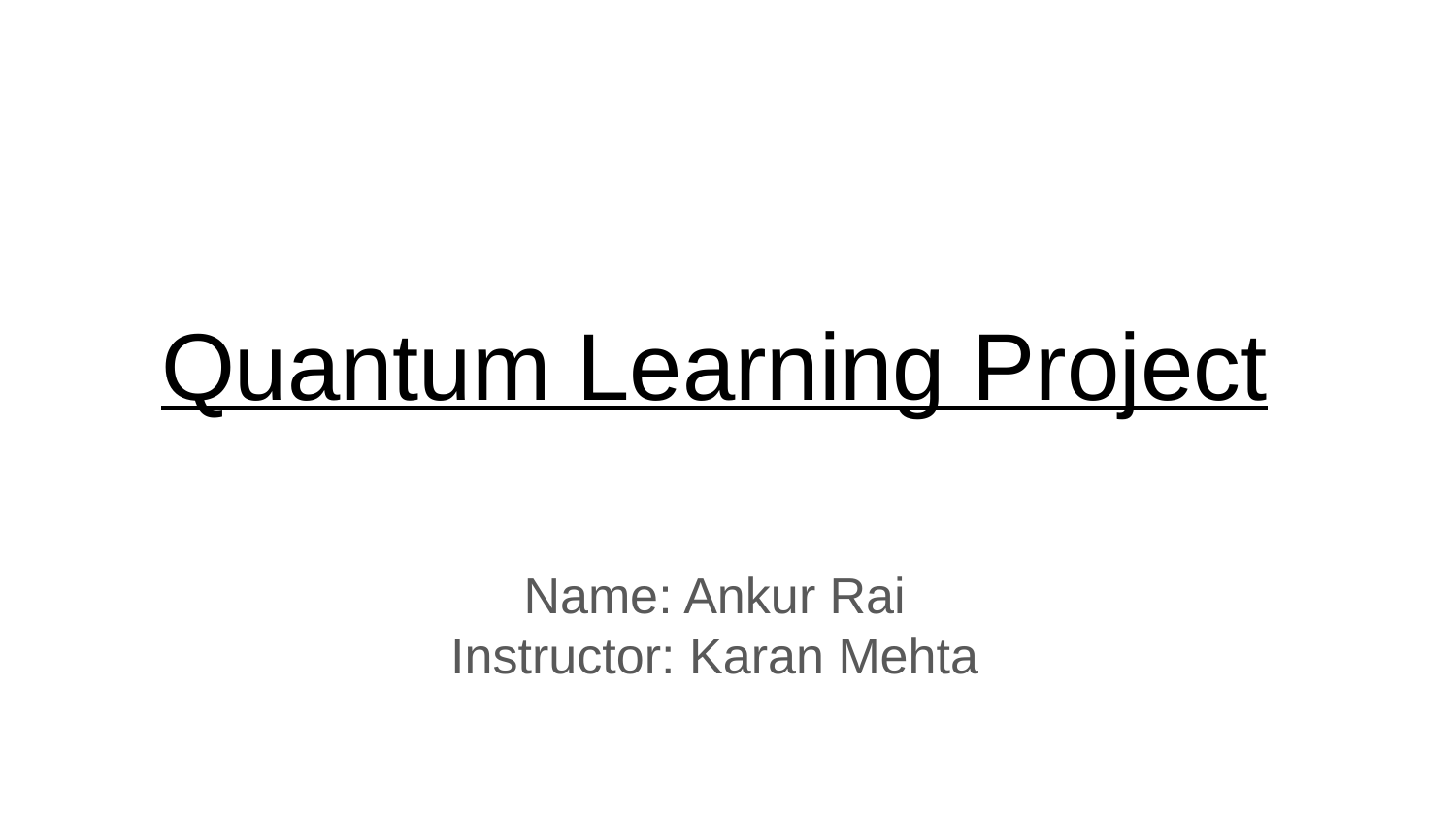

# Quantum Learning Project
Name: Ankur Rai
Instructor: Karan Mehta